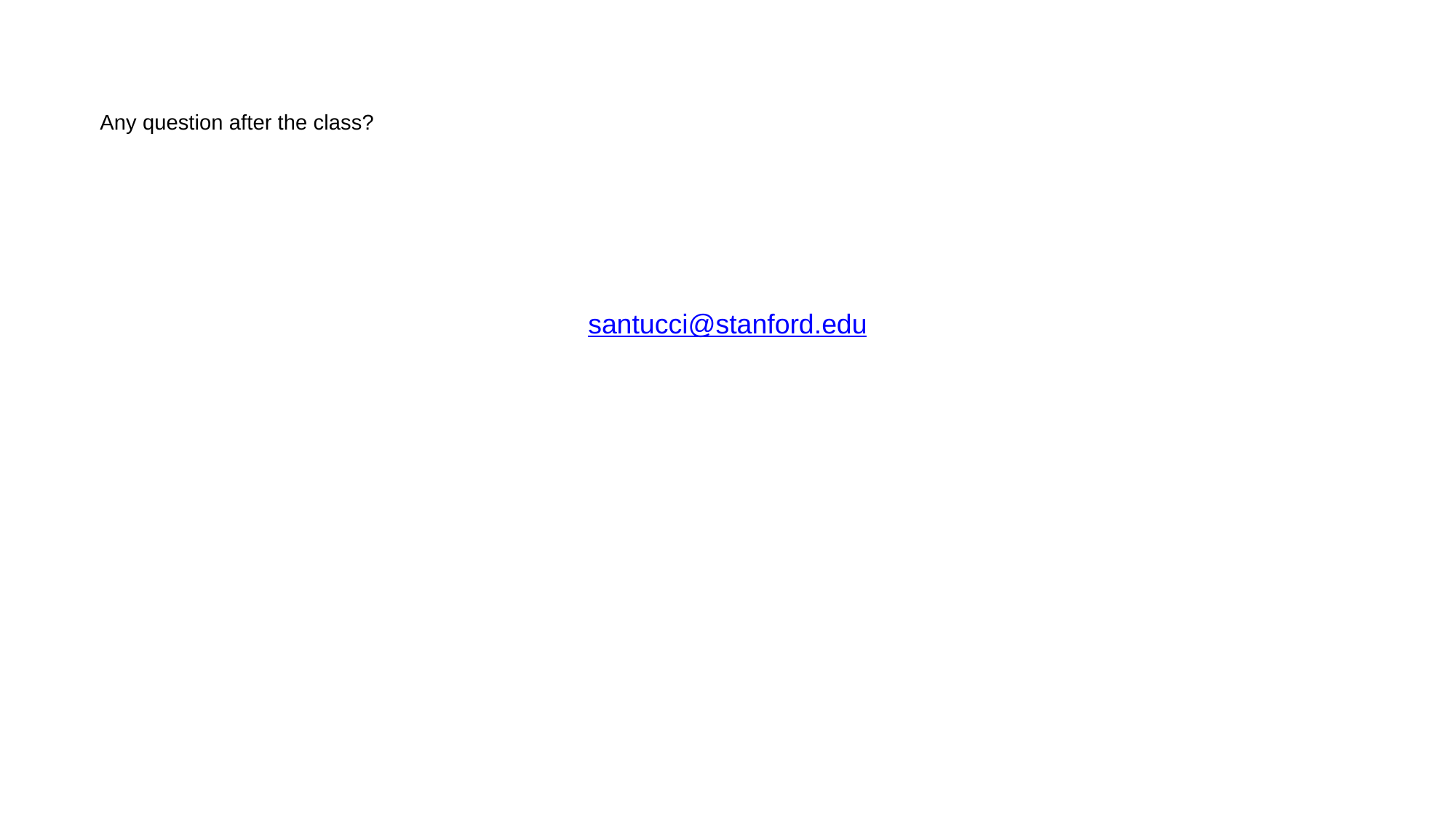

# Any question after the class?

santucci@stanford.edu